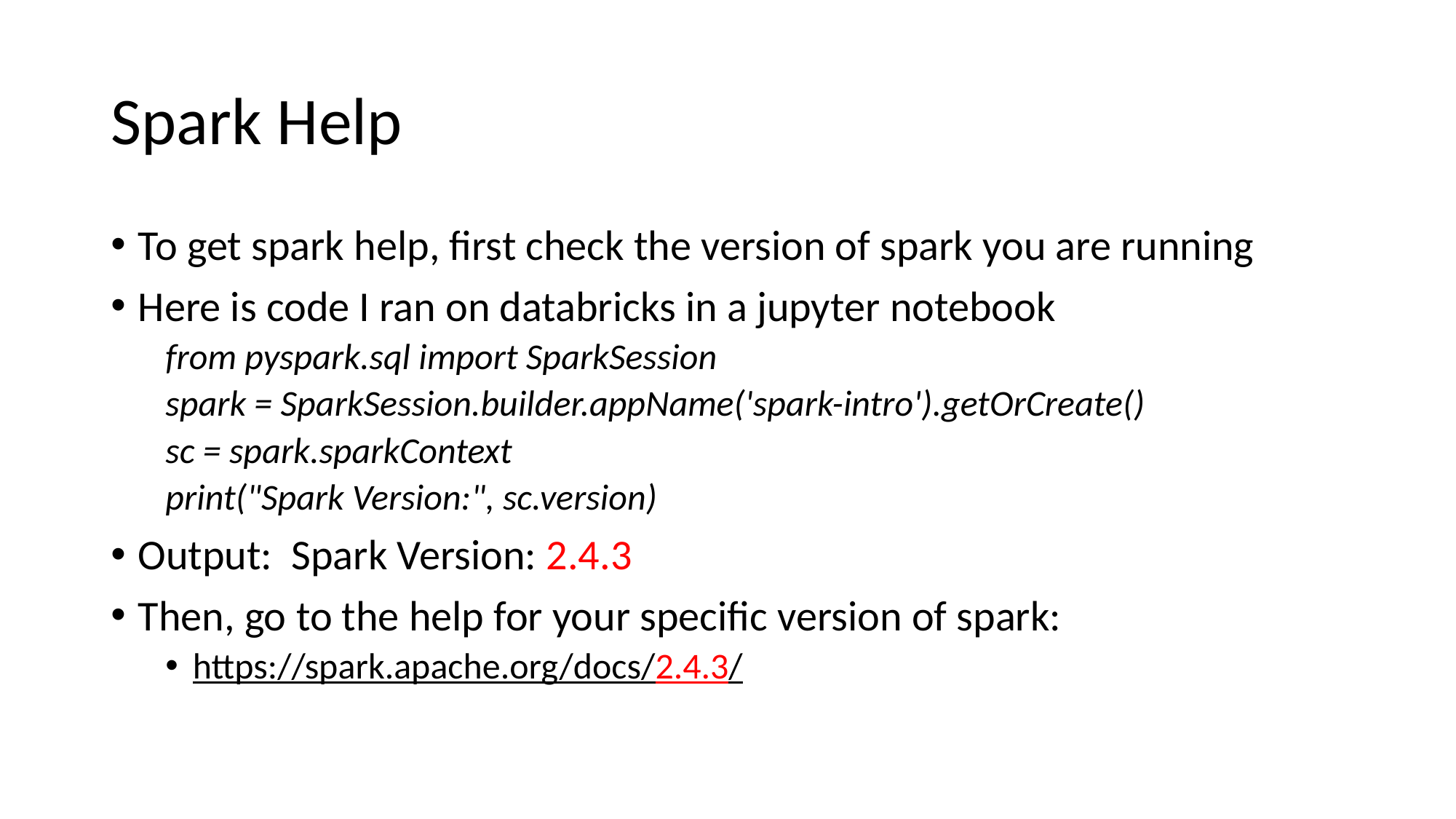

# Spark Help
To get spark help, first check the version of spark you are running
Here is code I ran on databricks in a jupyter notebook
from pyspark.sql import SparkSession
spark = SparkSession.builder.appName('spark-intro').getOrCreate()
sc = spark.sparkContext
print("Spark Version:", sc.version)
Output:  Spark Version: 2.4.3
Then, go to the help for your specific version of spark:
https://spark.apache.org/docs/2.4.3/